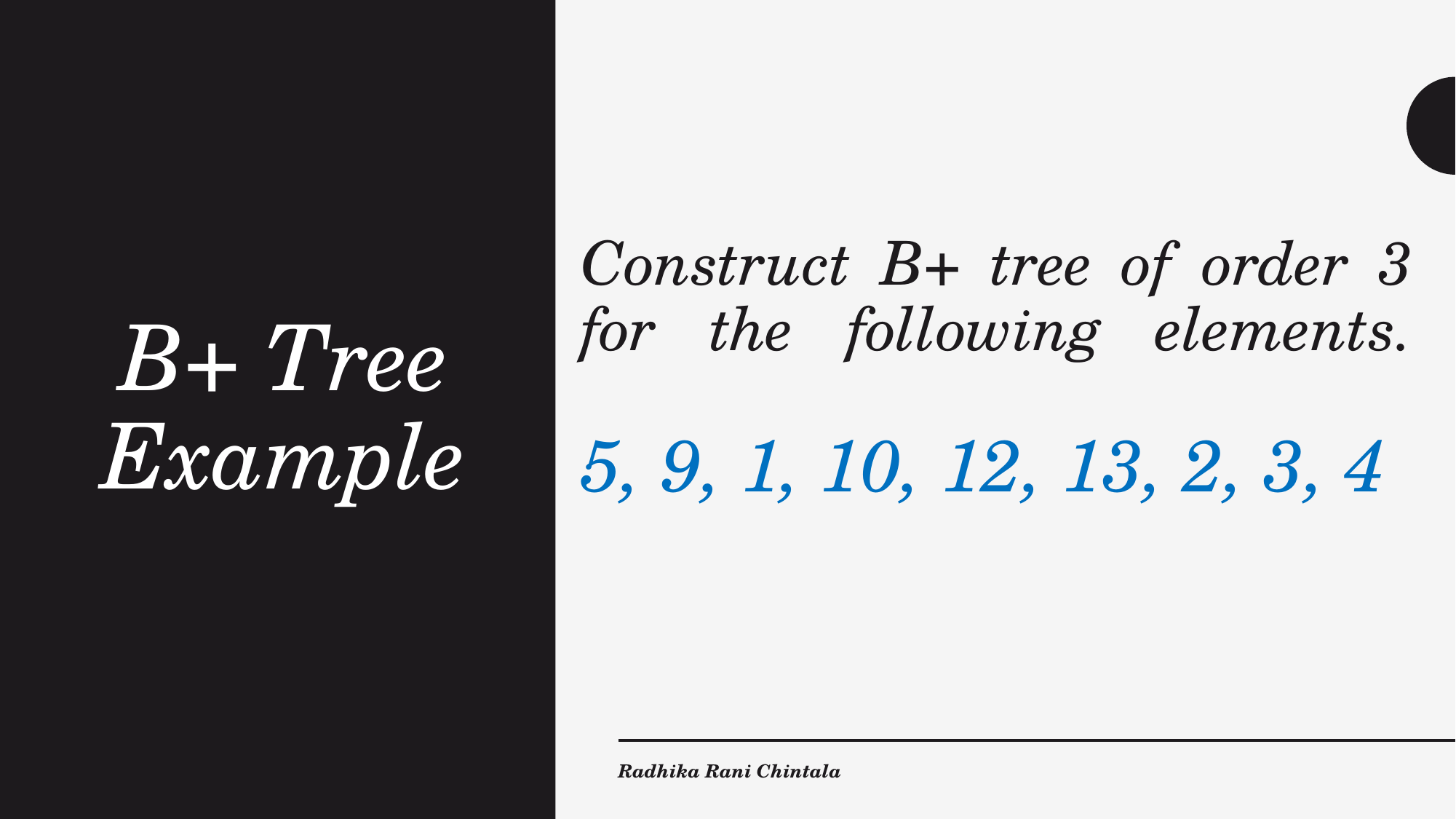

B+ Tree Example
# Construct B+ tree of order 3 for the following elements. 5, 9, 1, 10, 12, 13, 2, 3, 4

Radhika Rani Chintala